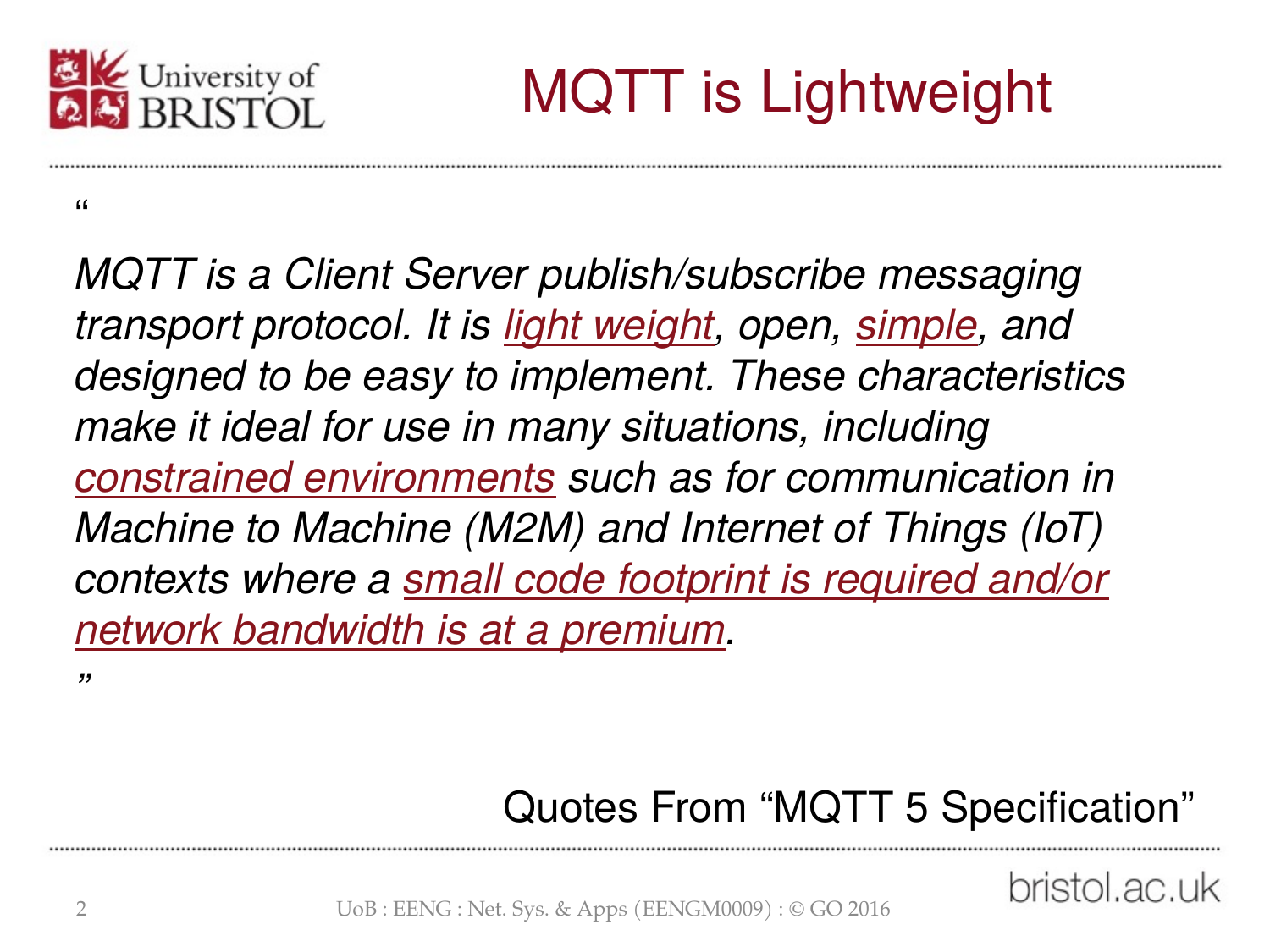

# MQTT is Lightweight
“
MQTT is a Client Server publish/subscribe messaging transport protocol. It is light weight, open, simple, and designed to be easy to implement. These characteristics make it ideal for use in many situations, including constrained environments such as for communication in Machine to Machine (M2M) and Internet of Things (IoT) contexts where a small code footprint is required and/or network bandwidth is at a premium.
”

Quotes From “MQTT 5 Specification”
2
UoB : EENG : Net. Sys. & Apps (EENGM0009) : © GO 2016